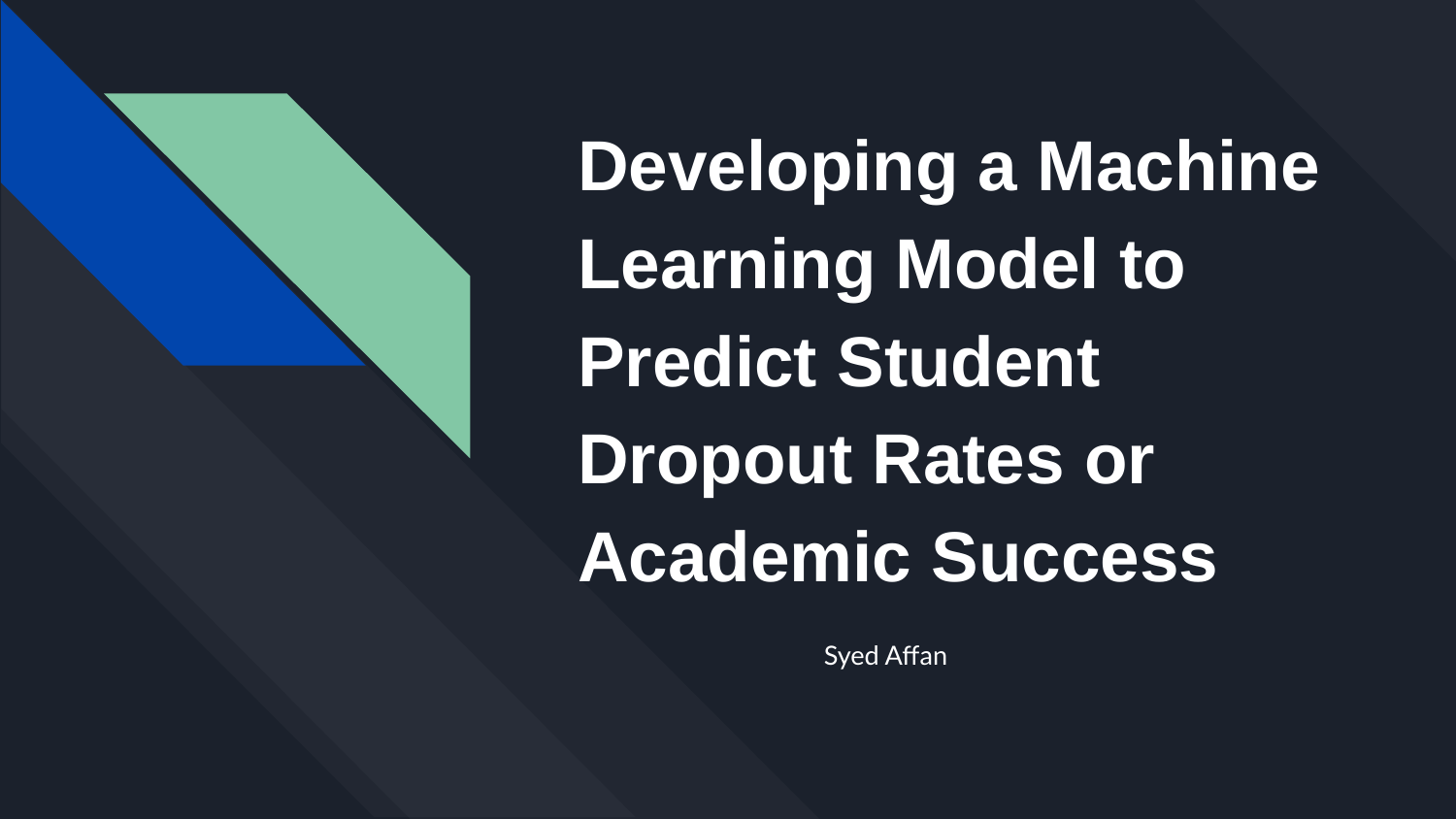

# Developing a Machine Learning Model to Predict Student Dropout Rates or Academic Success
Syed Affan